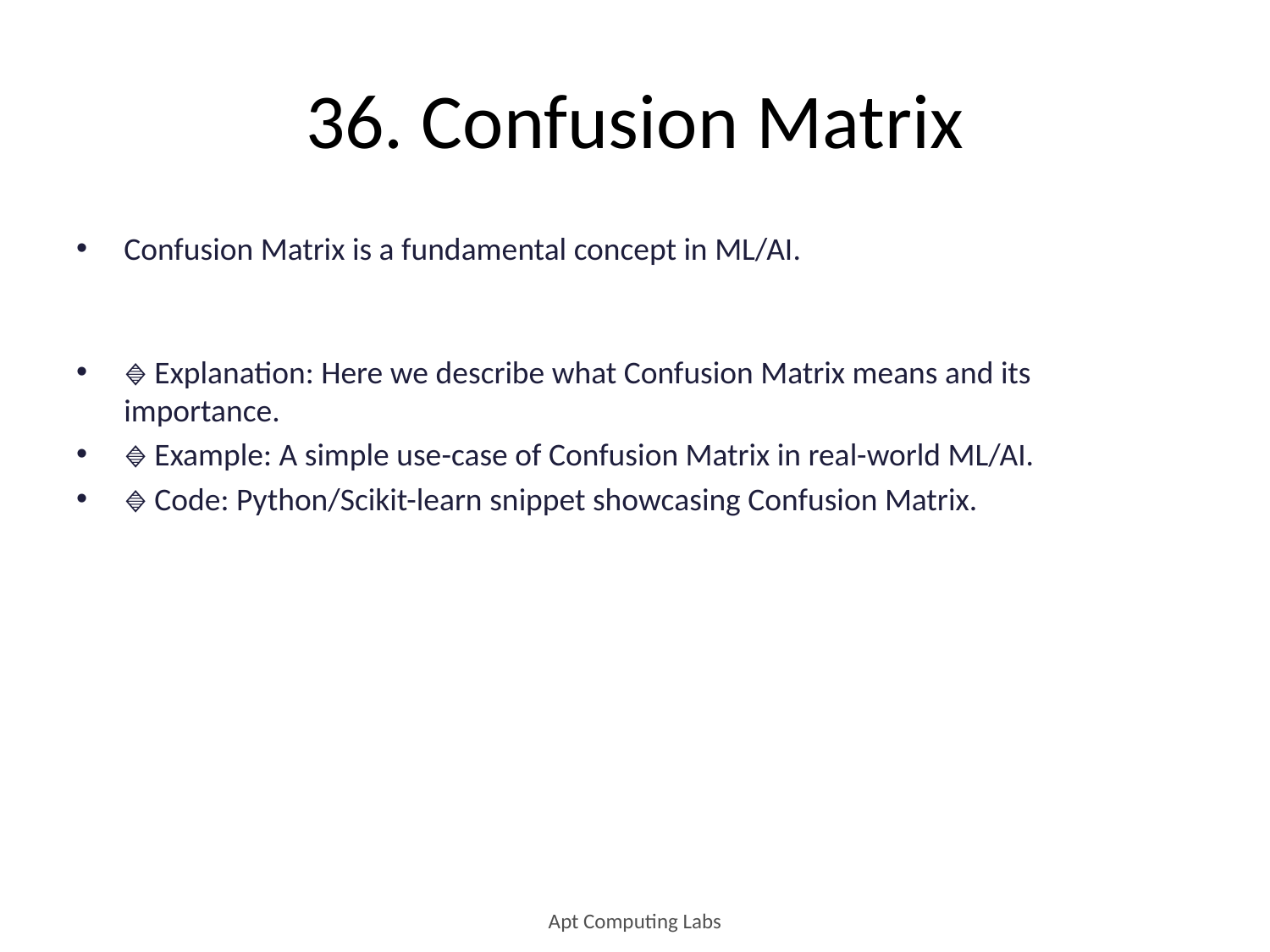

# 36. Confusion Matrix
Confusion Matrix is a fundamental concept in ML/AI.

🔹 Explanation: Here we describe what Confusion Matrix means and its importance.
🔹 Example: A simple use-case of Confusion Matrix in real-world ML/AI.
🔹 Code: Python/Scikit-learn snippet showcasing Confusion Matrix.

Apt Computing Labs